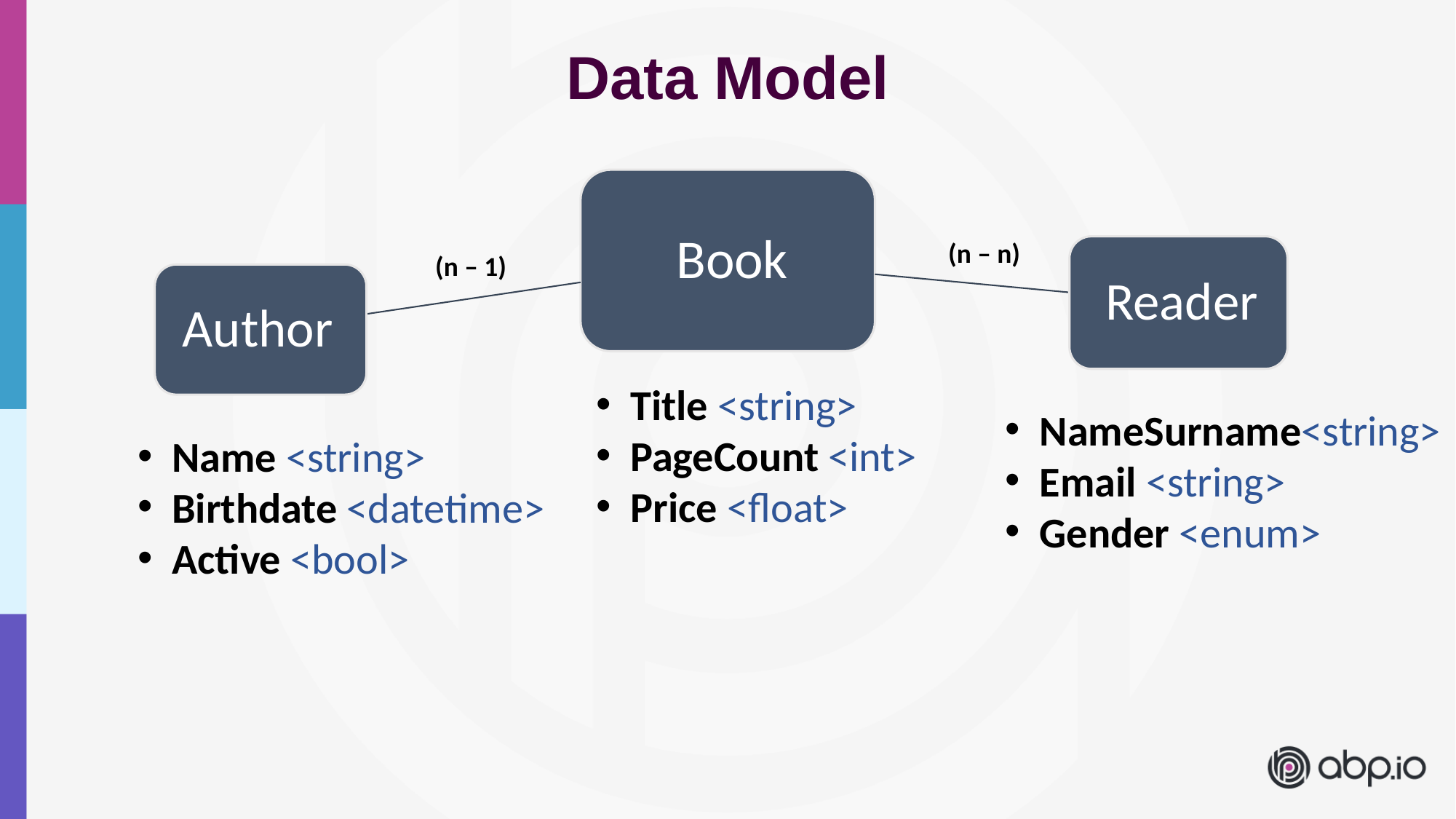

Data Model
Book
Author
Reader
(n – n)
(n – 1)
Title <string>
PageCount <int>
Price <float>

NameSurname<string>
Email <string>
Gender <enum>

Name <string>
Birthdate <datetime>
Active <bool>